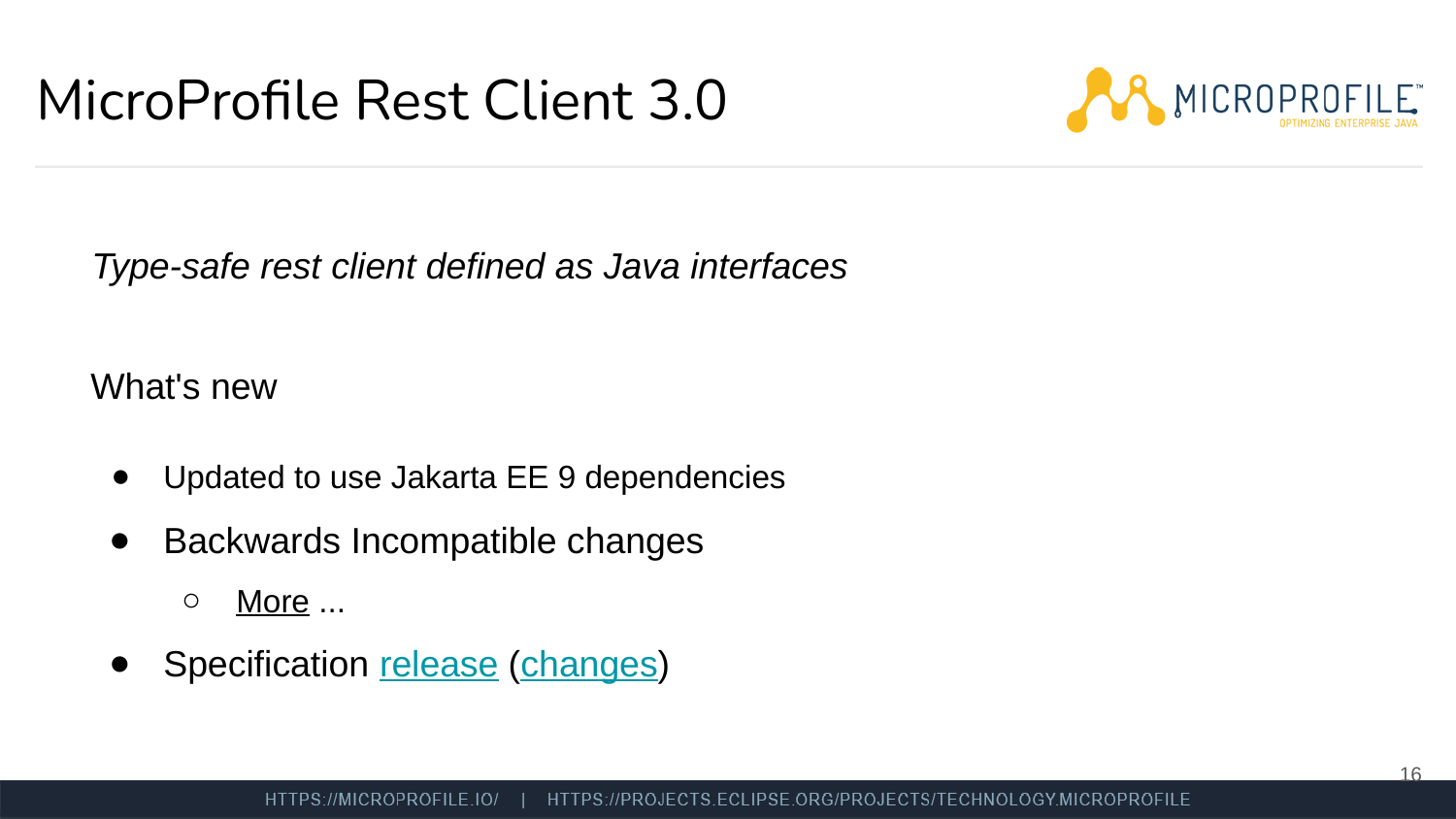

# MicroProfile Rest Client 3.0
Type-safe rest client defined as Java interfaces
What's new
Updated to use Jakarta EE 9 dependencies
Backwards Incompatible changes
More ...
Specification release (changes)
16